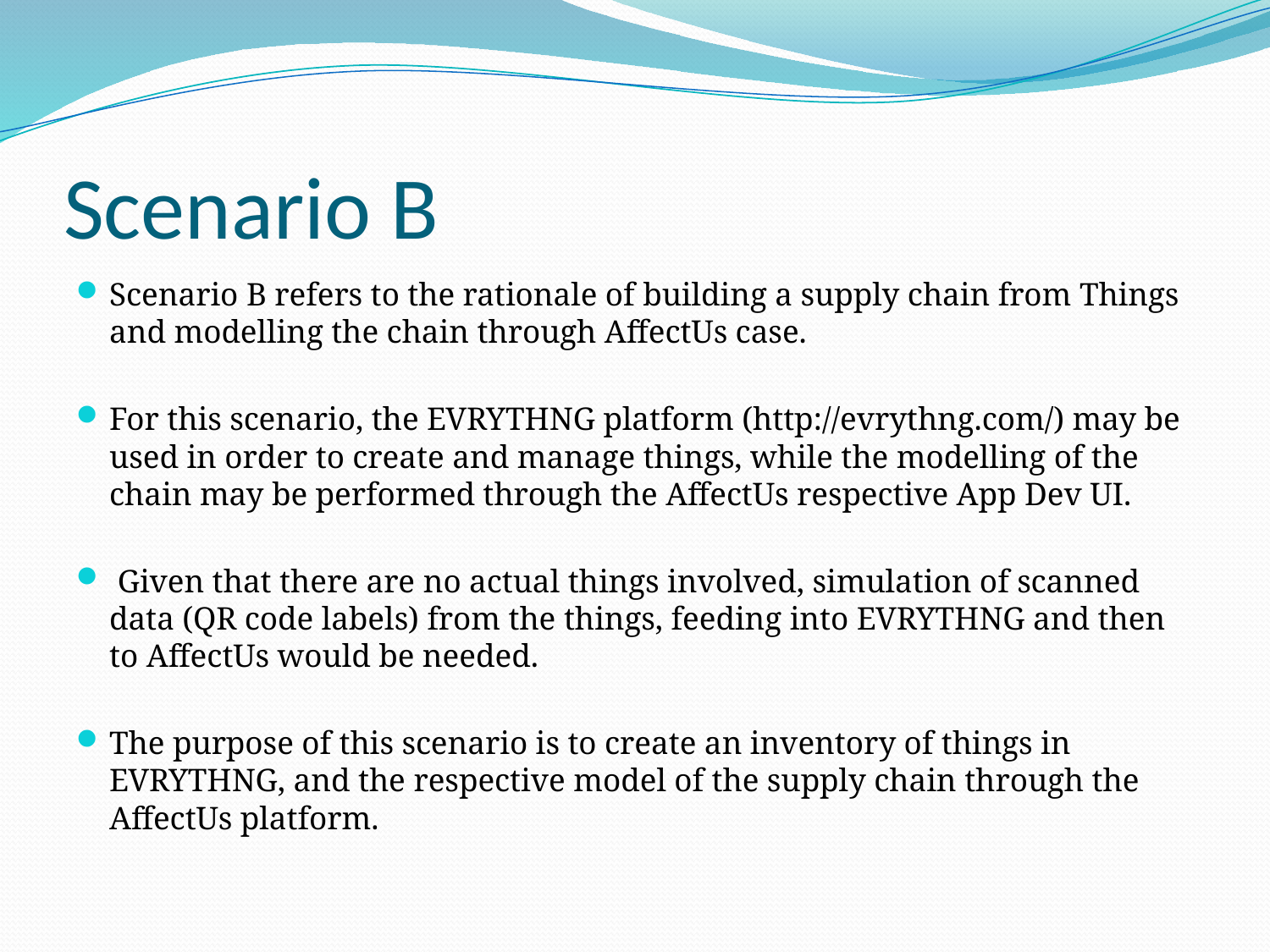

# Scenario B
Scenario B refers to the rationale of building a supply chain from Things and modelling the chain through AffectUs case.

For this scenario, the EVRYTHNG platform (http://evrythng.com/) may be used in order to create and manage things, while the modelling of the chain may be performed through the AffectUs respective App Dev UI.

 Given that there are no actual things involved, simulation of scanned  data (QR code labels) from the things, feeding into EVRYTHNG and then to AffectUs would be needed.

The purpose of this scenario is to create an inventory of things in EVRYTHNG, and the respective model of the supply chain through the AffectUs platform.